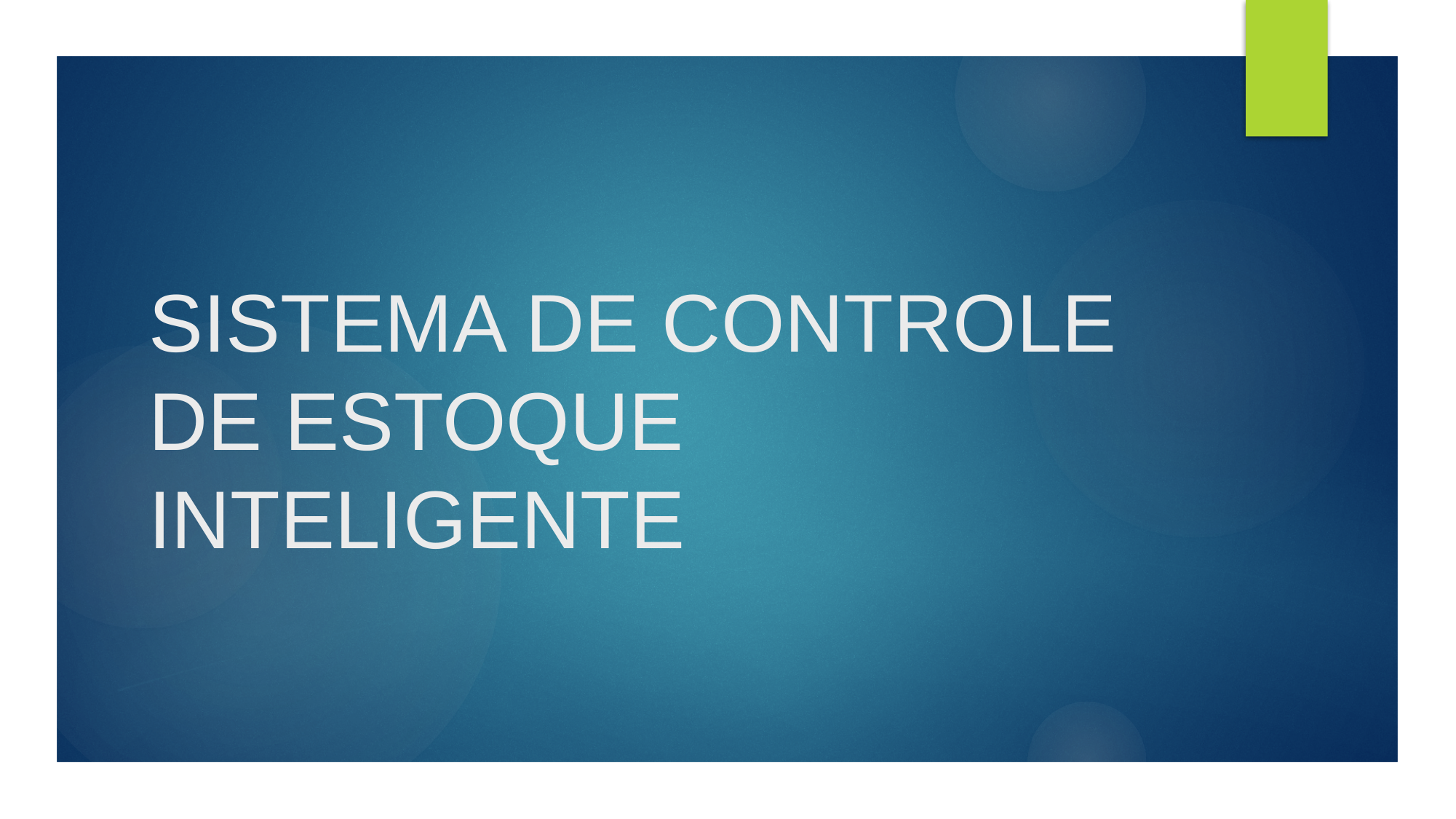

# SISTEMA DE CONTROLE DE ESTOQUE INTELIGENTE